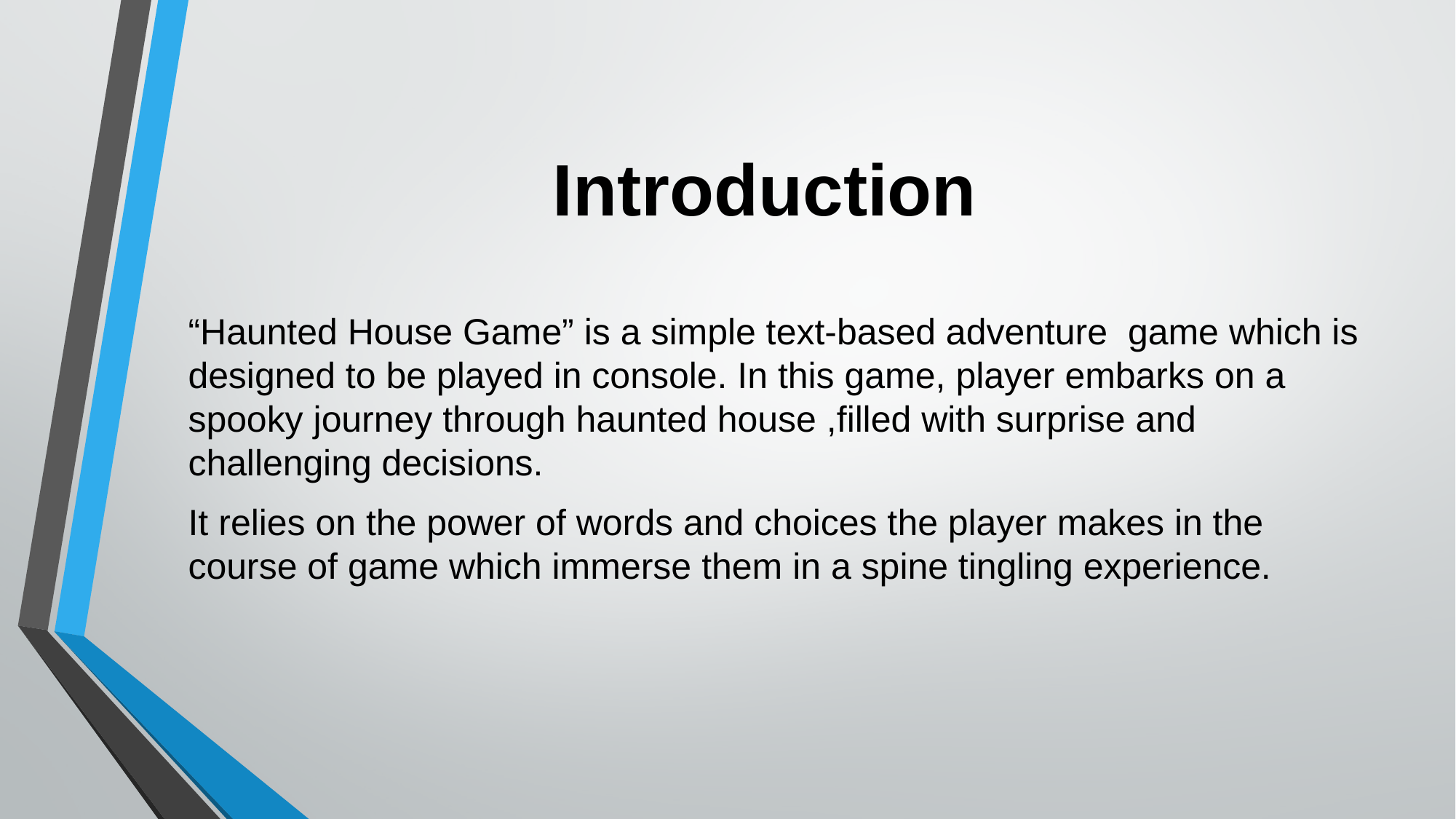

# Introduction
“Haunted House Game” is a simple text-based adventure  game which is designed to be played in console. In this game, player embarks on a spooky journey through haunted house ,filled with surprise and challenging decisions.
It relies on the power of words and choices the player makes in the course of game which immerse them in a spine tingling experience.